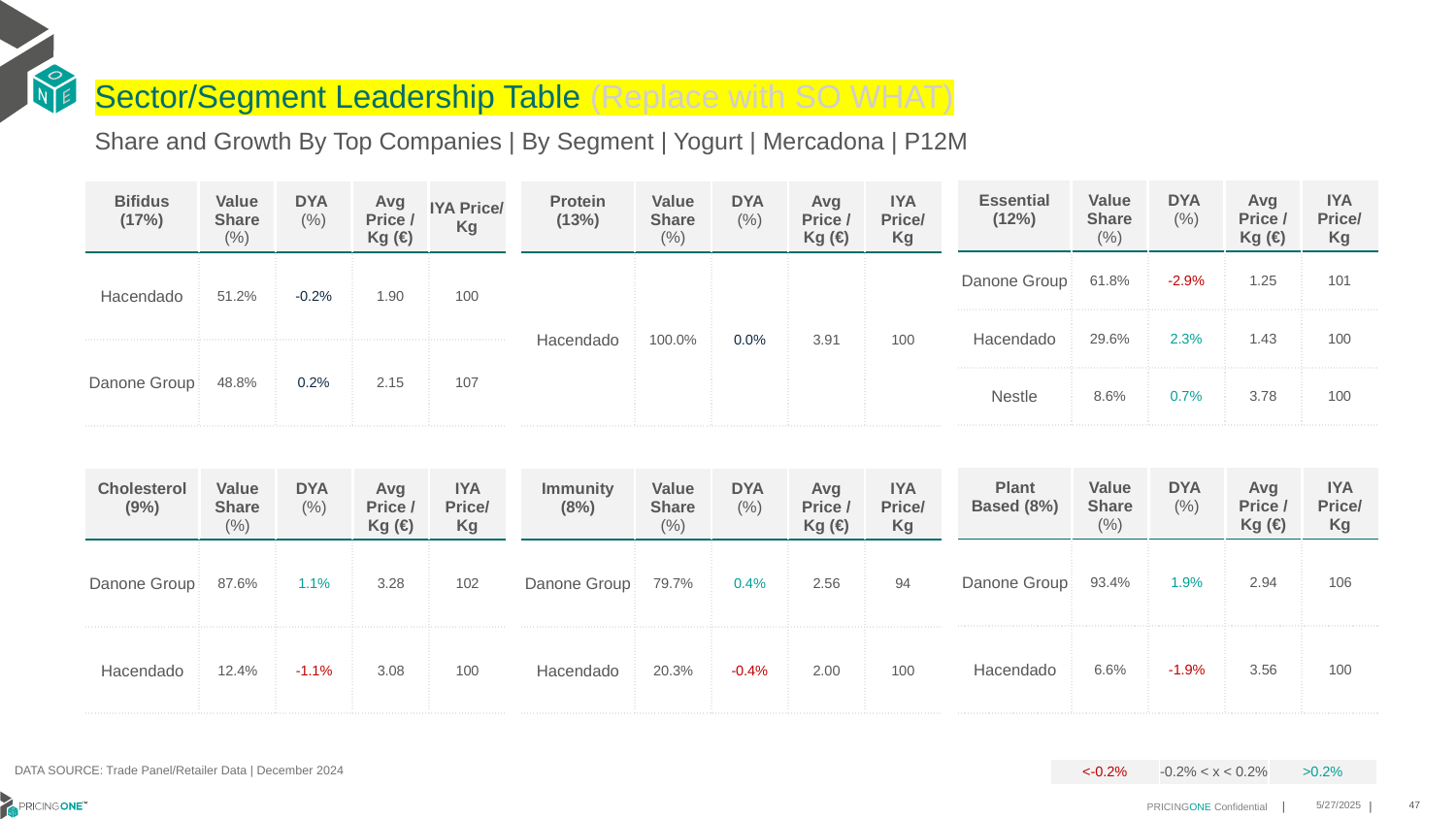

# Sector/Segment Leadership Table (Replace with SO WHAT)
Share and Growth By Top Companies | By Segment | Yogurt | Mercadona | P12M
| Essential (12%) | Value Share (%) | DYA (%) | Avg Price /Kg (€) | IYA Price/Kg |
| --- | --- | --- | --- | --- |
| Danone Group | 61.8% | -2.9% | 1.25 | 101 |
| Hacendado | 29.6% | 2.3% | 1.43 | 100 |
| Nestle | 8.6% | 0.7% | 3.78 | 100 |
| Bifidus (17%) | Value Share (%) | DYA (%) | Avg Price /Kg (€) | IYA Price/ Kg |
| --- | --- | --- | --- | --- |
| Hacendado | 51.2% | -0.2% | 1.90 | 100 |
| Danone Group | 48.8% | 0.2% | 2.15 | 107 |
| Protein (13%) | Value Share (%) | DYA (%) | Avg Price /Kg (€) | IYA Price/Kg |
| --- | --- | --- | --- | --- |
| Hacendado | 100.0% | 0.0% | 3.91 | 100 |
| Plant Based (8%) | Value Share (%) | DYA (%) | Avg Price /Kg (€) | IYA Price/Kg |
| --- | --- | --- | --- | --- |
| Danone Group | 93.4% | 1.9% | 2.94 | 106 |
| Hacendado | 6.6% | -1.9% | 3.56 | 100 |
| Cholesterol (9%) | Value Share (%) | DYA (%) | Avg Price /Kg (€) | IYA Price/Kg |
| --- | --- | --- | --- | --- |
| Danone Group | 87.6% | 1.1% | 3.28 | 102 |
| Hacendado | 12.4% | -1.1% | 3.08 | 100 |
| Immunity (8%) | Value Share (%) | DYA (%) | Avg Price /Kg (€) | IYA Price/Kg |
| --- | --- | --- | --- | --- |
| Danone Group | 79.7% | 0.4% | 2.56 | 94 |
| Hacendado | 20.3% | -0.4% | 2.00 | 100 |
DATA SOURCE: Trade Panel/Retailer Data | December 2024
| <-0.2% | -0.2% < x < 0.2% | >0.2% |
| --- | --- | --- |

5/27/2025
47